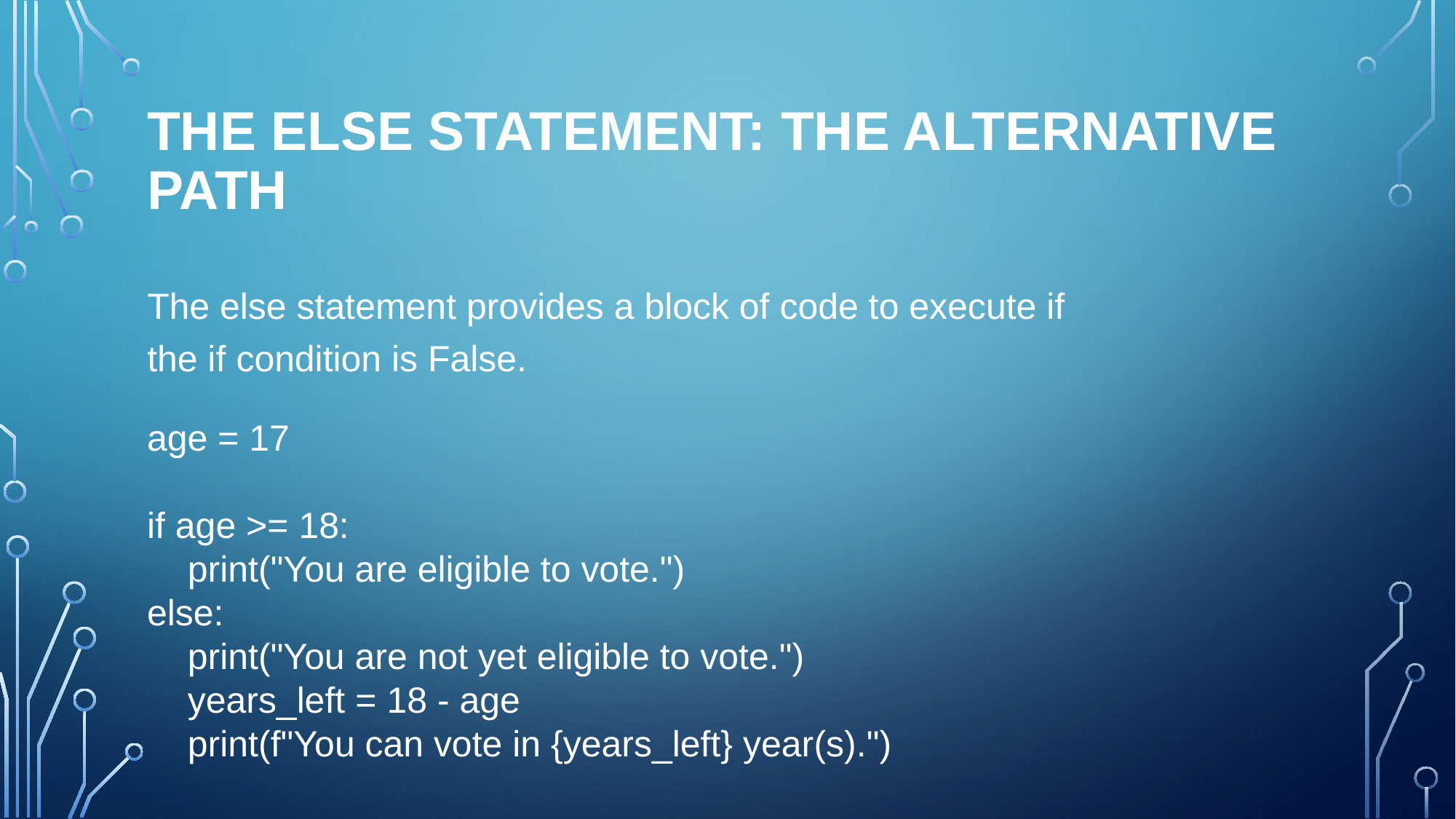

# The else Statement: The Alternative Path
The else statement provides a block of code to execute if the if condition is False.
age = 17

if age >= 18:
    print("You are eligible to vote.")
else:
    print("You are not yet eligible to vote.")
    years_left = 18 - age
    print(f"You can vote in {years_left} year(s).")